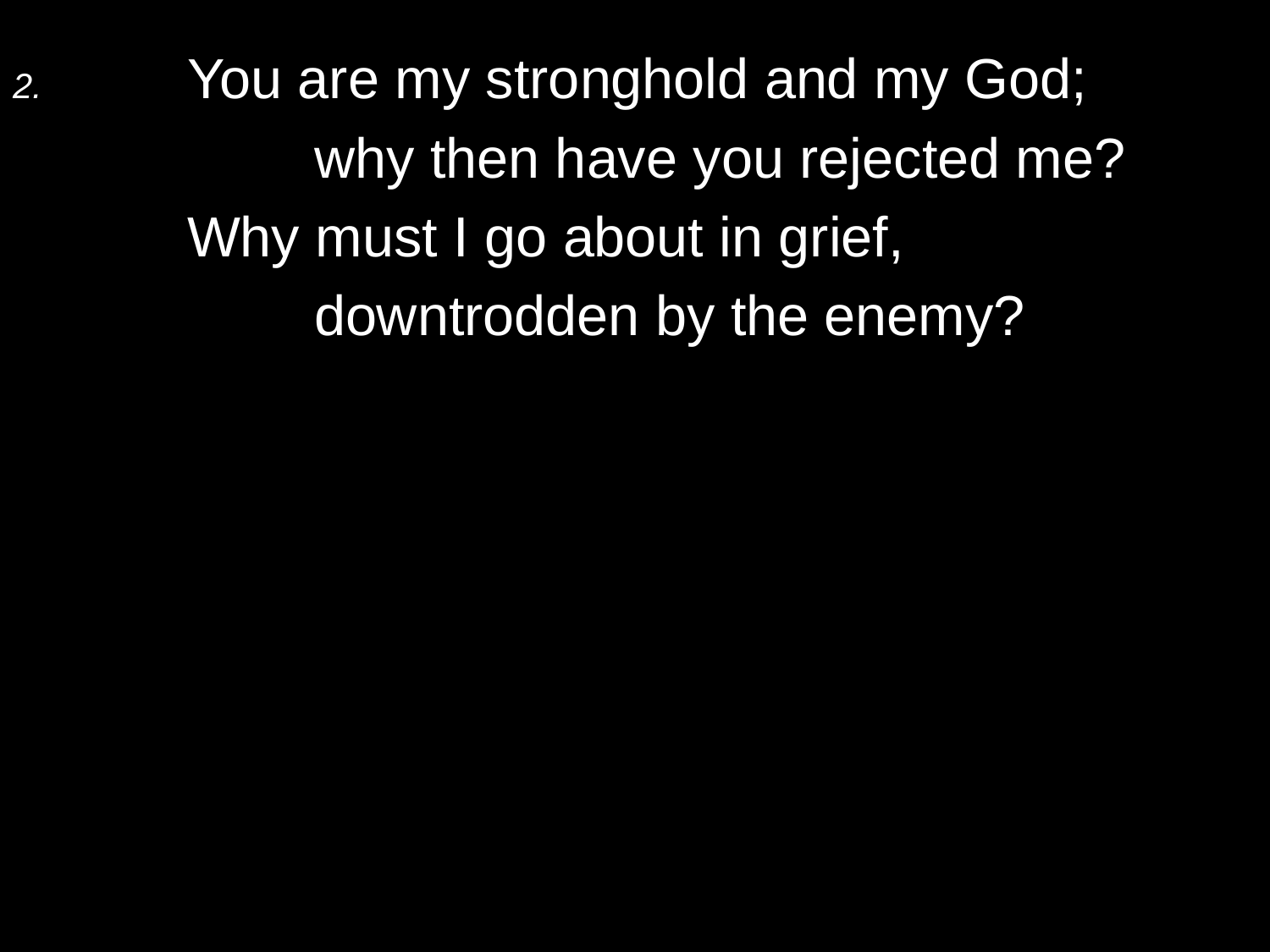

2.	You are my stronghold and my God;
		why then have you rejected me?
	Why must I go about in grief,
		downtrodden by the enemy?